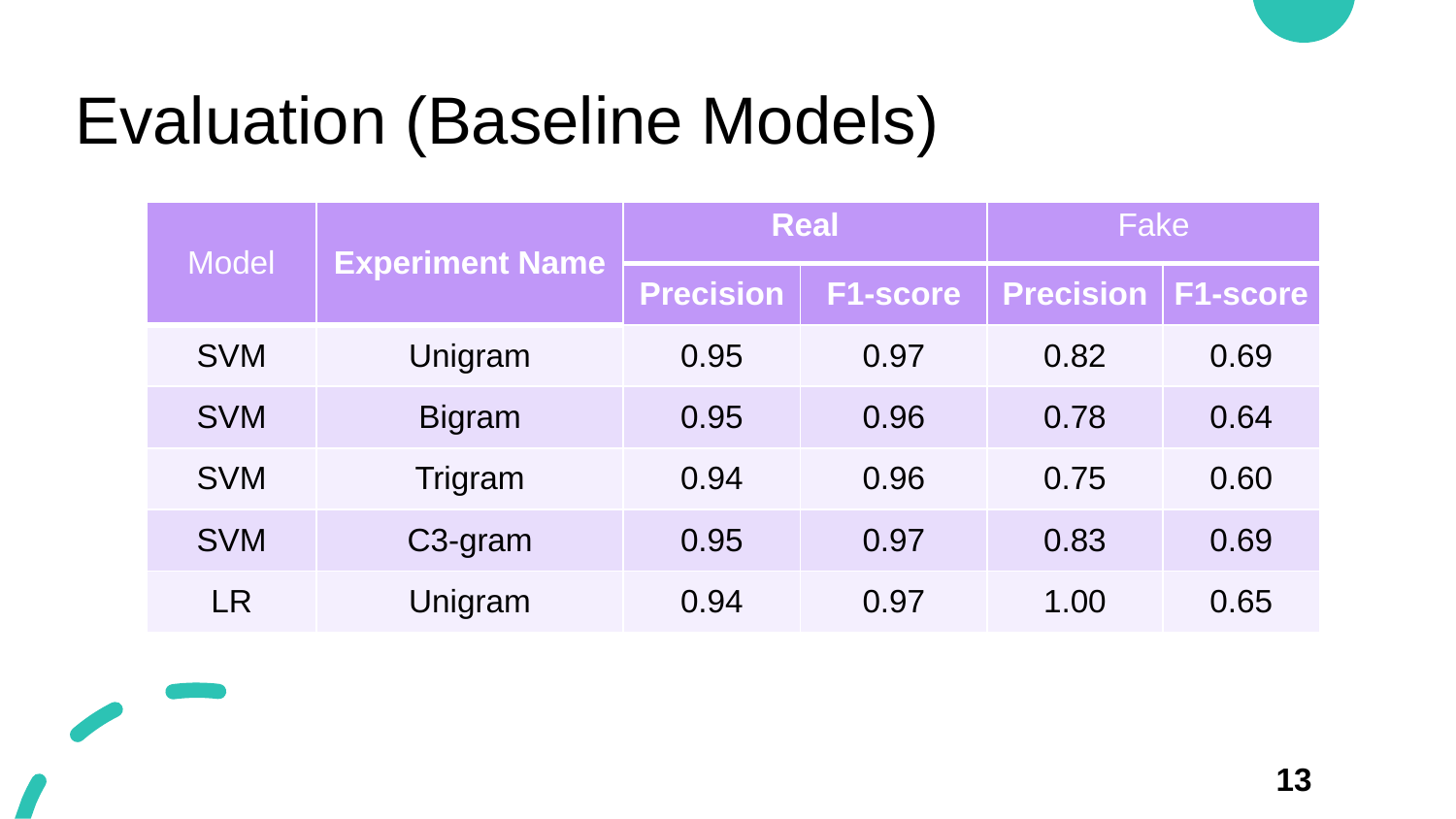

# Evaluation (Baseline Models)
| Model | Experiment Name | Real |  | Fake |  |
| --- | --- | --- | --- | --- | --- |
|  |  | Precision | F1-score | Precision | F1-score |
| SVM | Unigram | 0.95 | 0.97 | 0.82 | 0.69 |
| SVM | Bigram | 0.95 | 0.96 | 0.78 | 0.64 |
| SVM | Trigram | 0.94 | 0.96 | 0.75 | 0.60 |
| SVM | C3-gram | 0.95 | 0.97 | 0.83 | 0.69 |
| LR | Unigram | 0.94 | 0.97 | 1.00 | 0.65 |
13